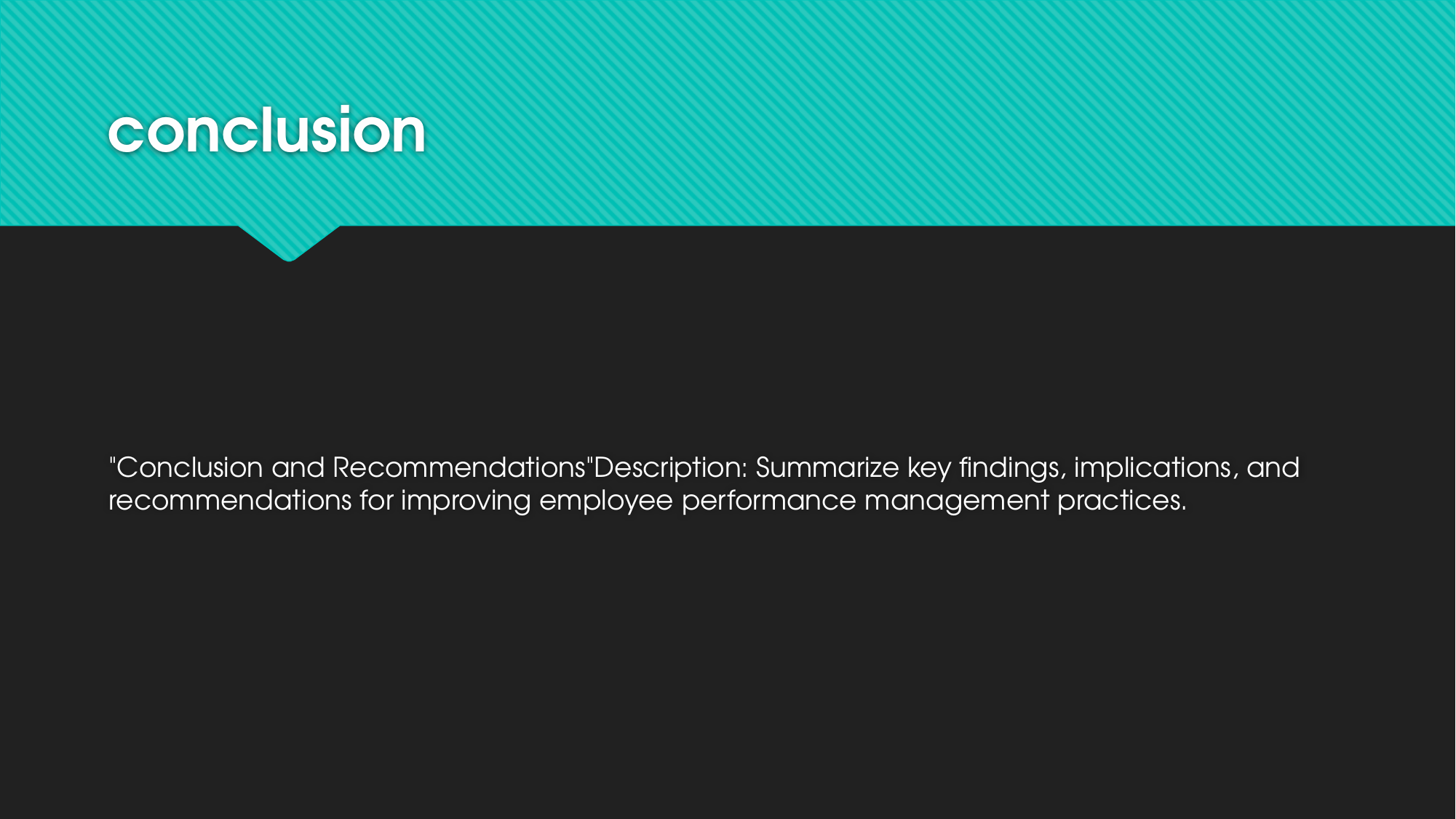

# conclusion
"Conclusion and Recommendations"Description: Summarize key findings, implications, and recommendations for improving employee performance management practices.